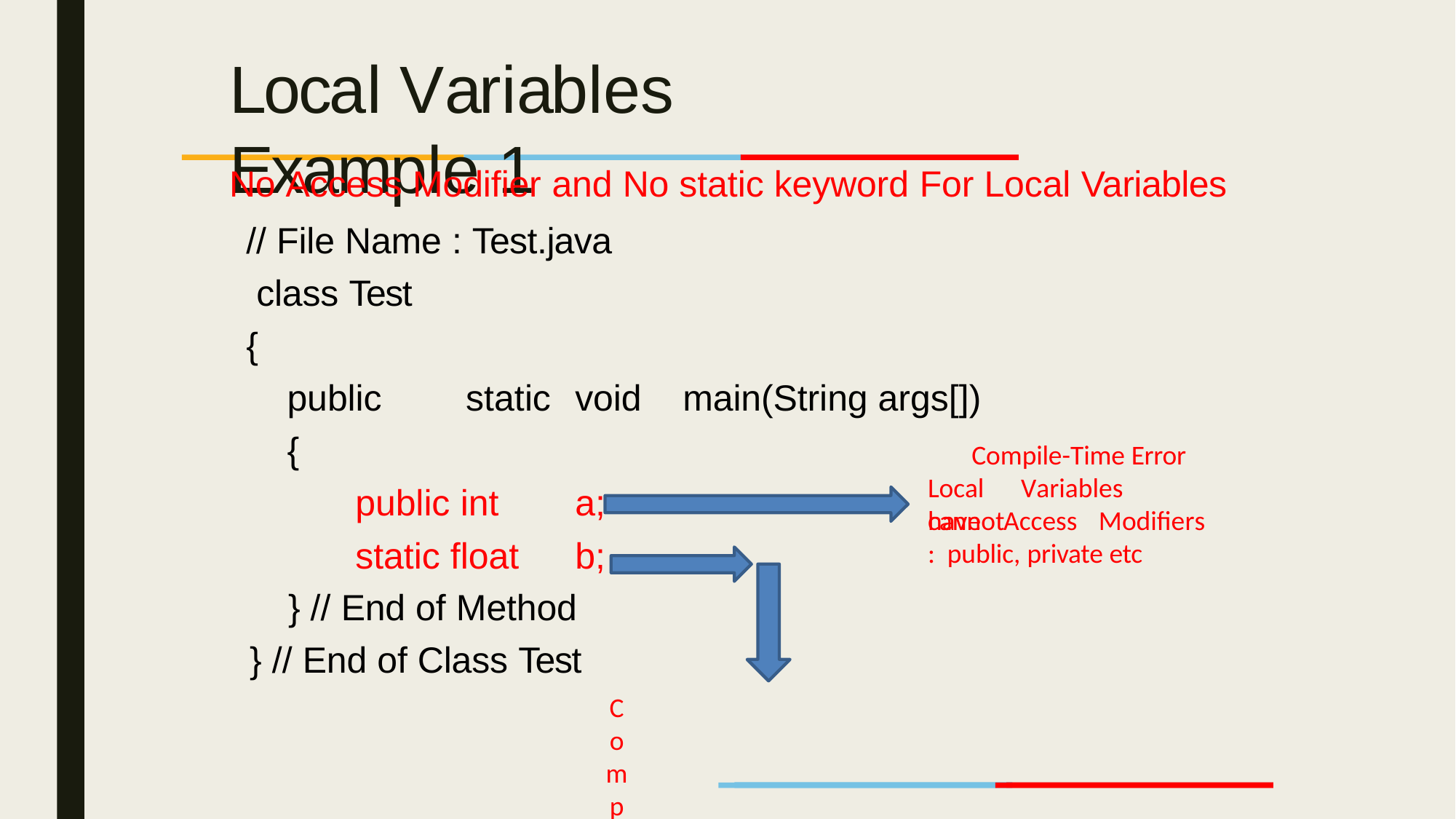

# Local Variables Example 1
No Access Modifier and No static keyword For Local Variables
// File Name : Test.java  class Test
{

main(String args[])
Compile-Time Error
public	static	void
{
Local	Variables	cannot
public int	a;
static float	b;

have	Access	Modifiers	:  public, private etc

} // End of Method
} // End of Class Test
Compile-Time Error
‘static’ keyword cannot be
 	used with local variables